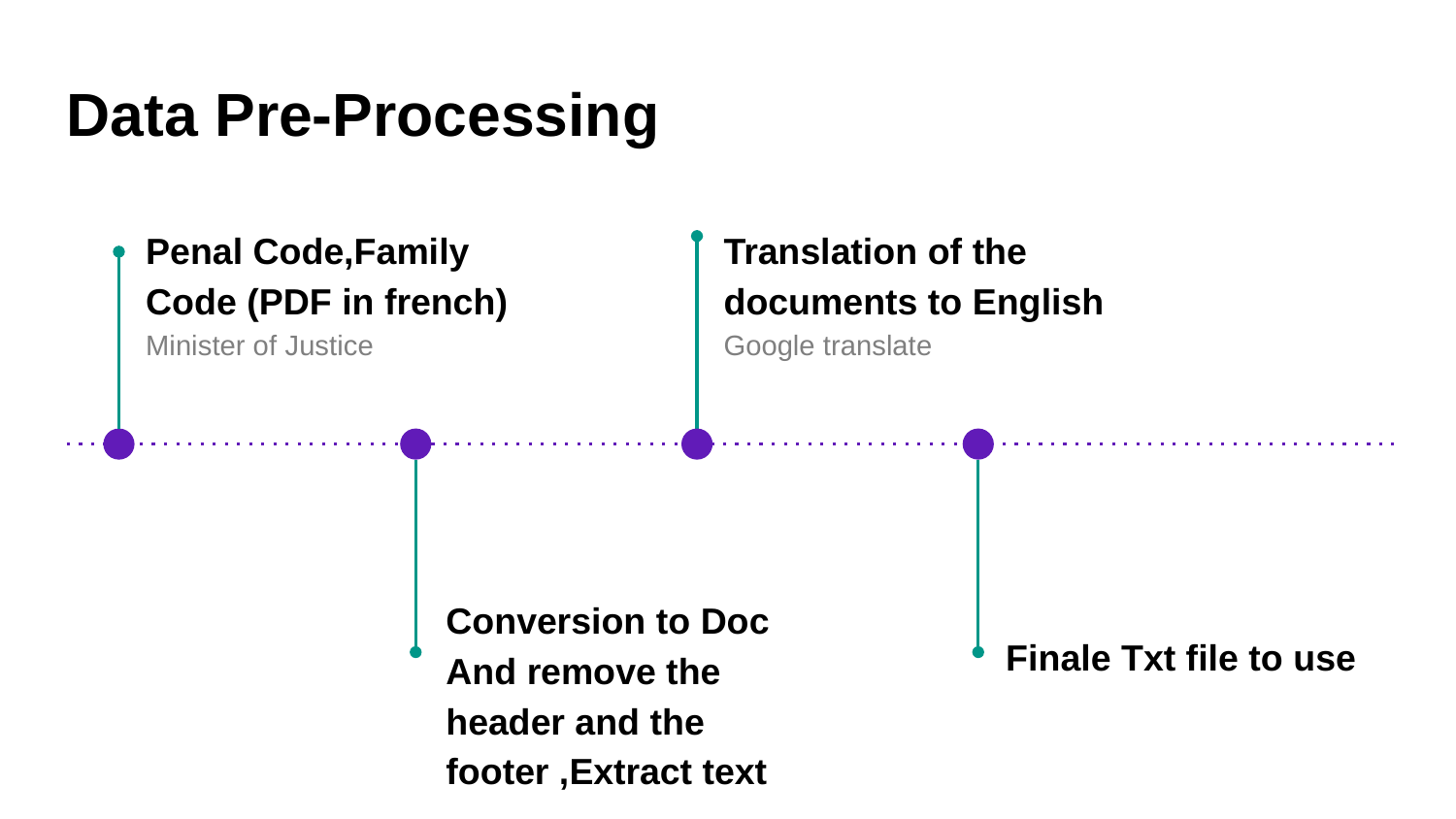

# Data Pre-Processing
Penal Code,Family Code (PDF in french)
Minister of Justice
Translation of the documents to English
Google translate

Conversion to Doc And remove the header and the footer ,Extract text
Finale Txt file to use